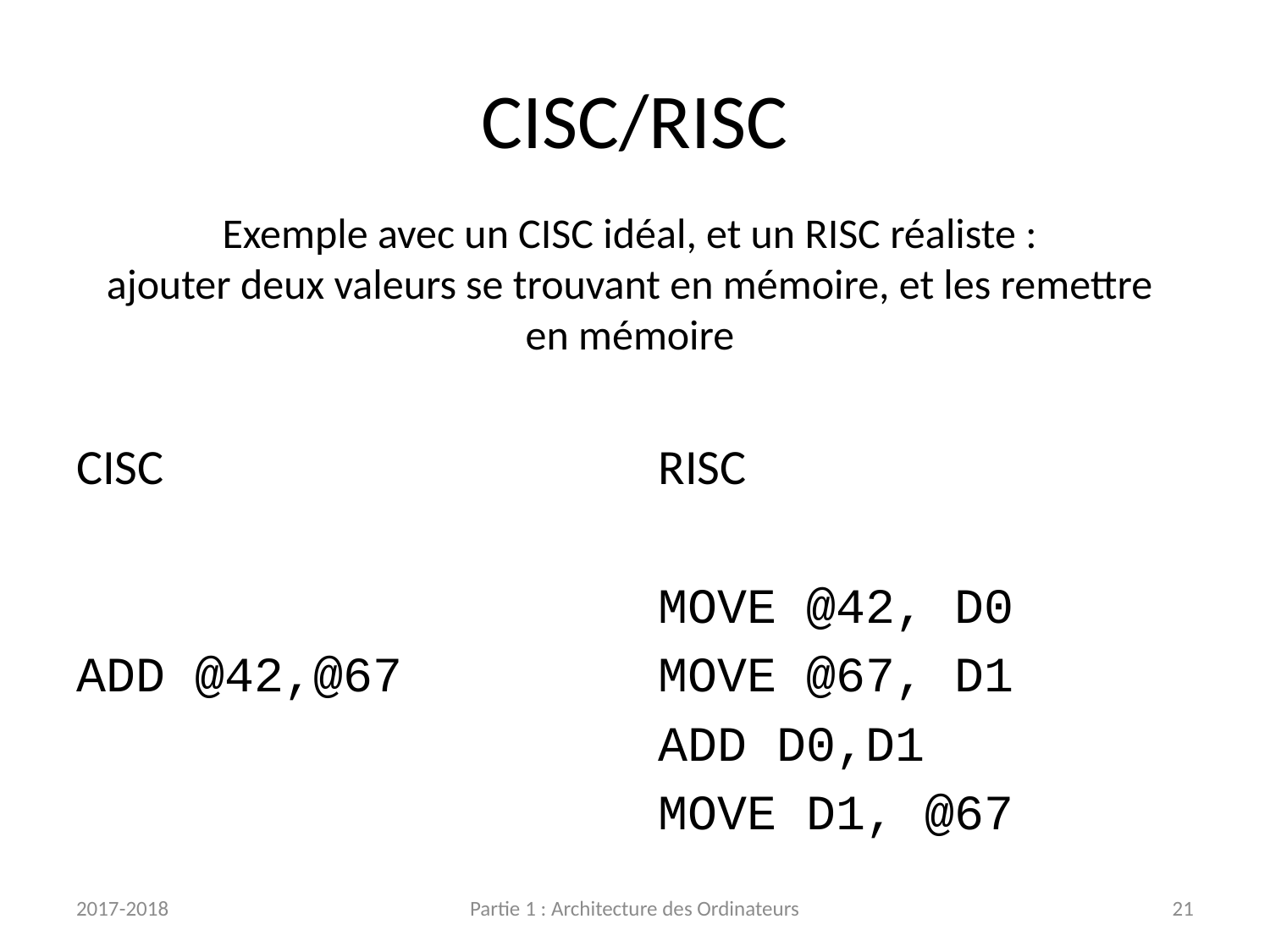

# CISC/RISC
Exemple avec un CISC idéal, et un RISC réaliste :
ajouter deux valeurs se trouvant en mémoire, et les remettre en mémoire

CISC

ADD @42,@67

RISC

MOVE @42, D0
MOVE @67, D1
ADD D0,D1
MOVE D1, @67
2017-2018
Partie 1 : Architecture des Ordinateurs
21